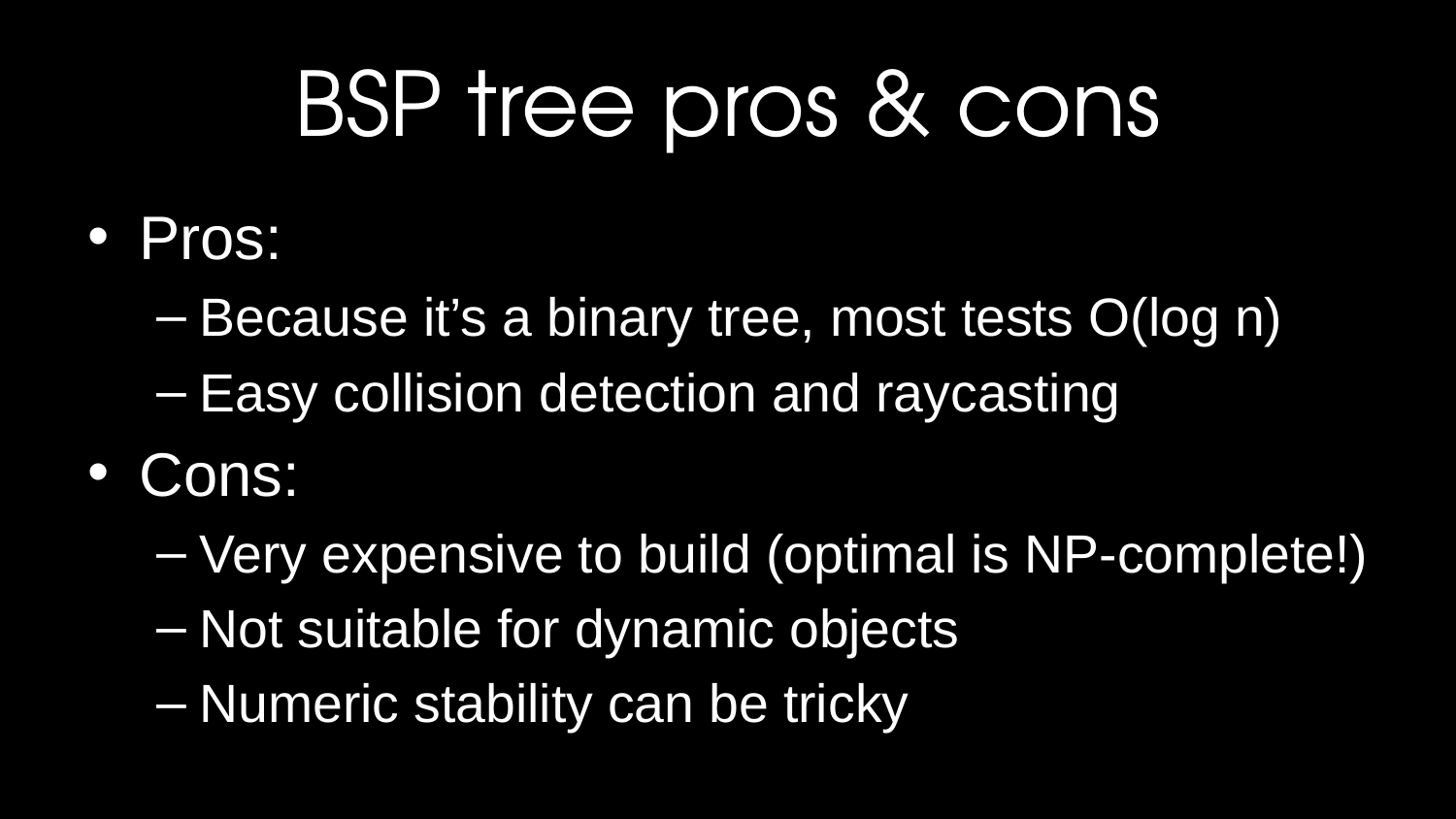

# BSP tree pros & cons
Pros:
Because it’s a binary tree, most tests O(log n)
Easy collision detection and raycasting
Cons:
Very expensive to build (optimal is NP-complete!)
Not suitable for dynamic objects
Numeric stability can be tricky